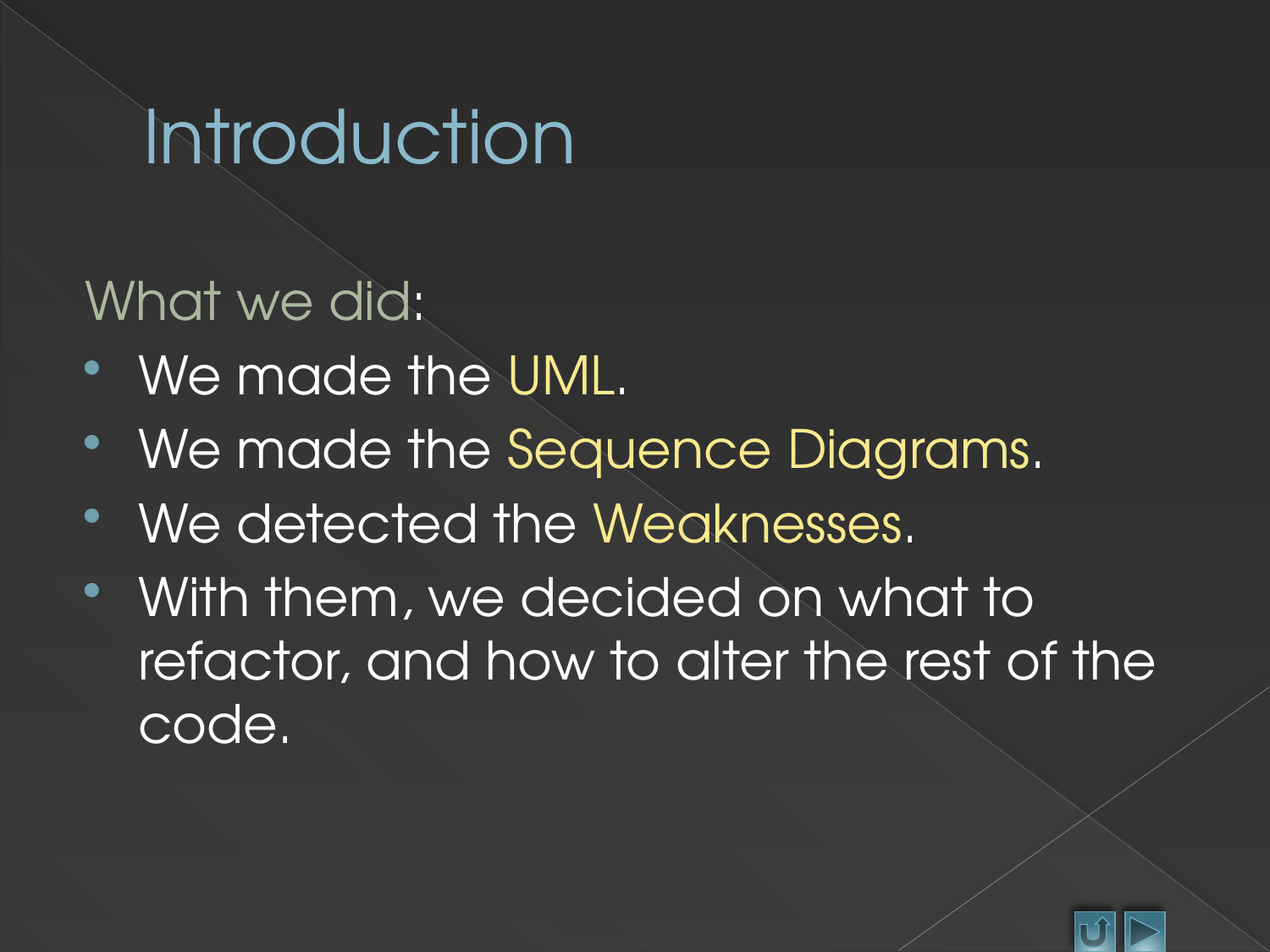

# Introduction
What we did:
We made the UML.
We made the Sequence Diagrams.
We detected the Weaknesses.
With them, we decided on what to refactor, and how to alter the rest of the code.